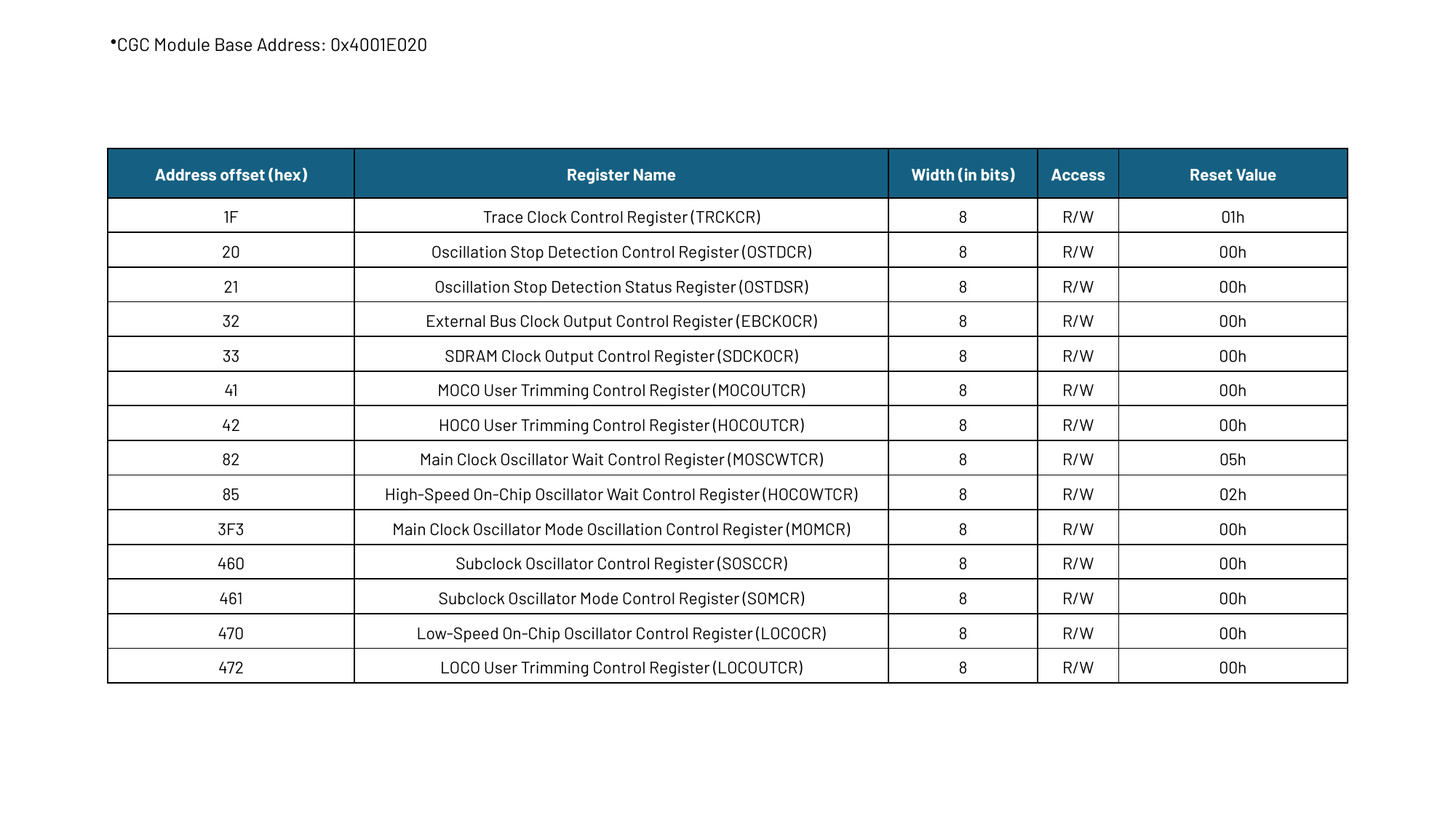

CGC Module Base Address: 0x4001E020

| Address offset (hex) | Register Name | Width (in bits) | Access | Reset Value |
| --- | --- | --- | --- | --- |
| 1F | Trace Clock Control Register (TRCKCR) | 8 | R/W | 01h |
| 20 | Oscillation Stop Detection Control Register (OSTDCR) | 8 | R/W | 00h |
| 21 | Oscillation Stop Detection Status Register (OSTDSR) | 8 | R/W | 00h |
| 32 | External Bus Clock Output Control Register (EBCKOCR) | 8 | R/W | 00h |
| 33 | SDRAM Clock Output Control Register (SDCKOCR) | 8 | R/W | 00h |
| 41 | MOCO User Trimming Control Register (MOCOUTCR) | 8 | R/W | 00h |
| 42 | HOCO User Trimming Control Register (HOCOUTCR) | 8 | R/W | 00h |
| 82 | Main Clock Oscillator Wait Control Register (MOSCWTCR) | 8 | R/W | 05h |
| 85 | High-Speed On-Chip Oscillator Wait Control Register (HOCOWTCR) | 8 | R/W | 02h |
| 3F3 | Main Clock Oscillator Mode Oscillation Control Register (MOMCR) | 8 | R/W | 00h |
| 460 | Subclock Oscillator Control Register (SOSCCR) | 8 | R/W | 00h |
| 461 | Subclock Oscillator Mode Control Register (SOMCR) | 8 | R/W | 00h |
| 470 | Low-Speed On-Chip Oscillator Control Register (LOCOCR) | 8 | R/W | 00h |
| 472 | LOCO User Trimming Control Register (LOCOUTCR) | 8 | R/W | 00h |